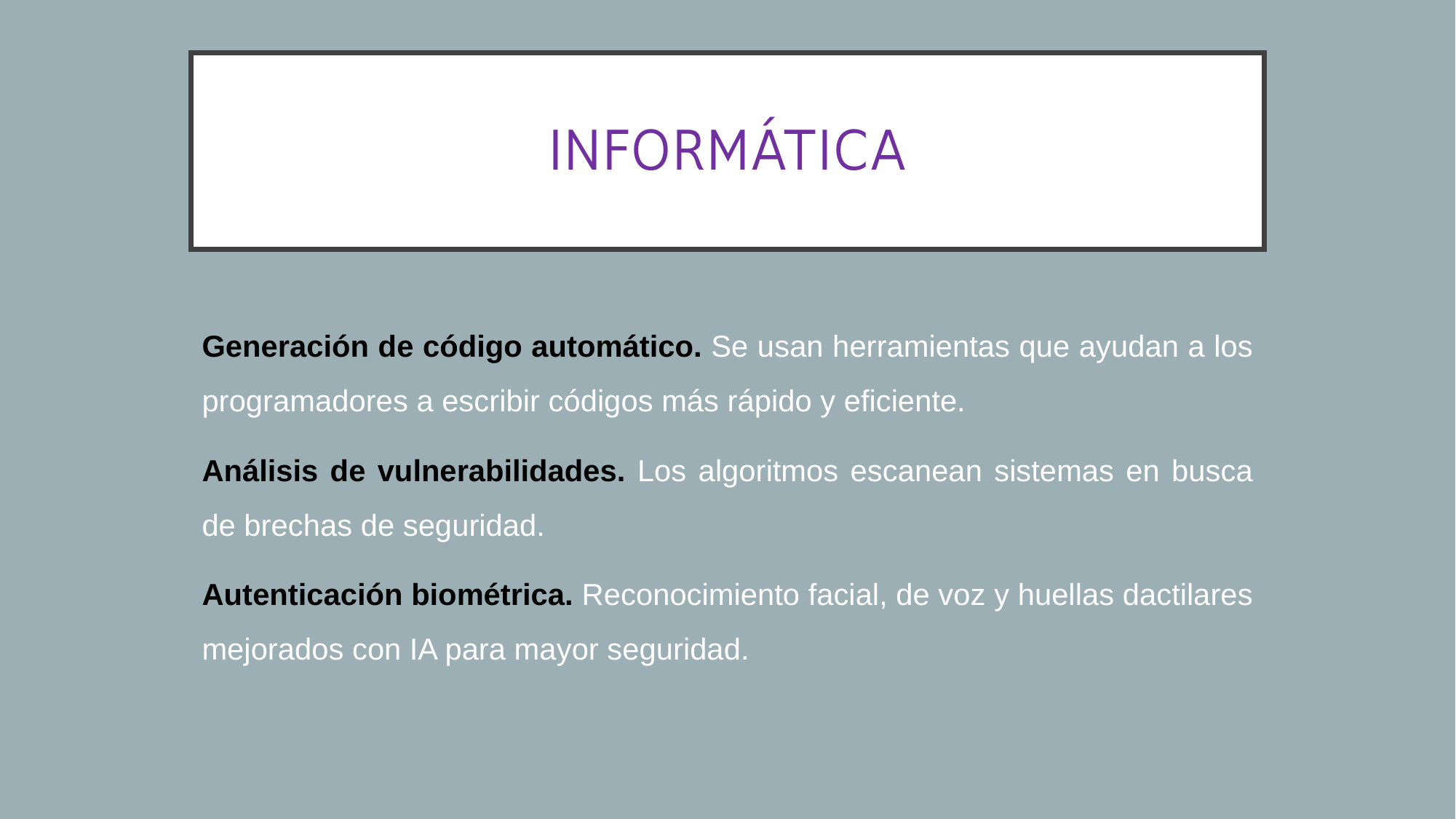

# INFORMÁTICA
Generación de código automático. Se usan herramientas que ayudan a los programadores a escribir códigos más rápido y eficiente.
Análisis de vulnerabilidades. Los algoritmos escanean sistemas en busca de brechas de seguridad.
Autenticación biométrica. Reconocimiento facial, de voz y huellas dactilares mejorados con IA para mayor seguridad.